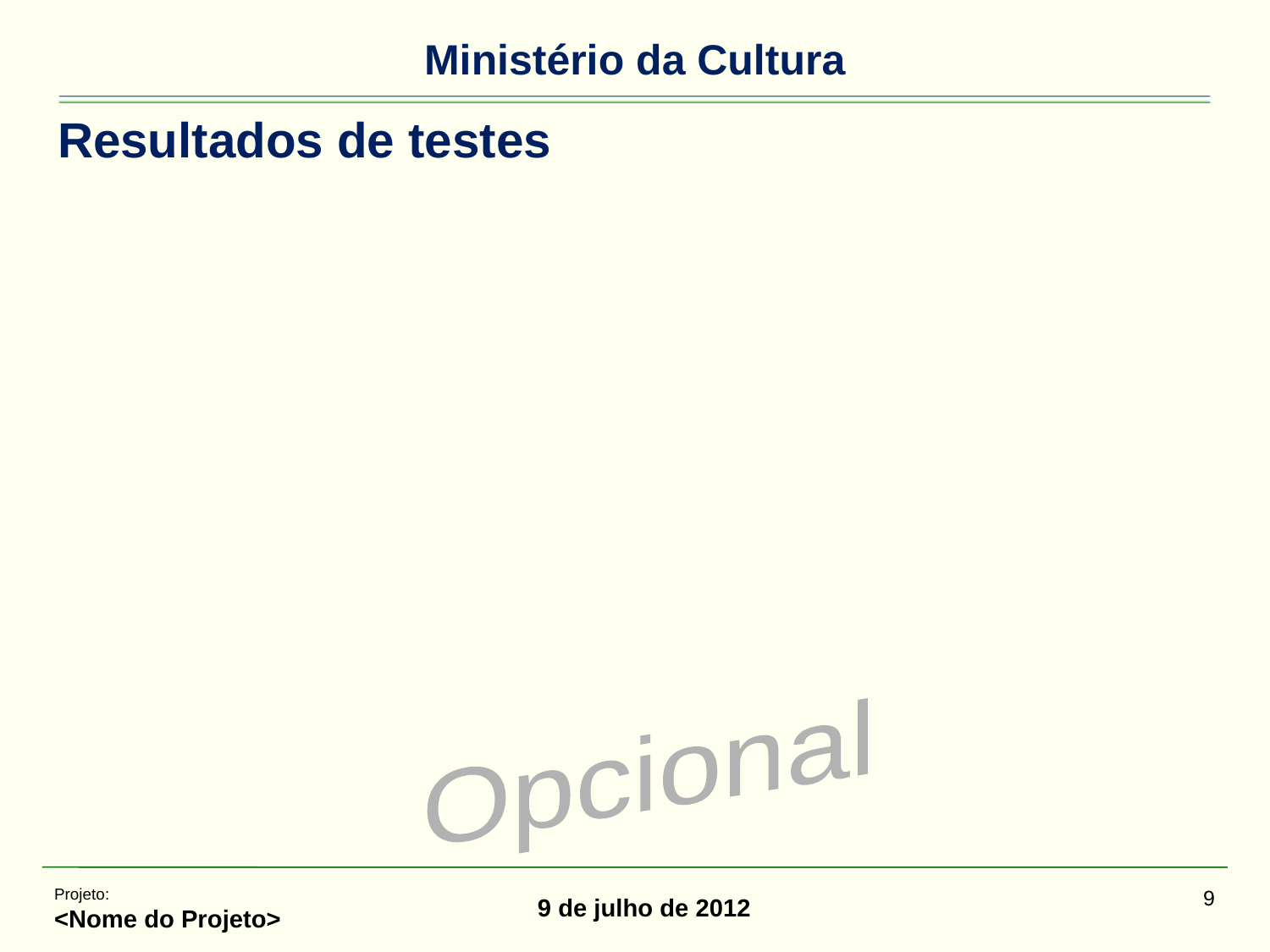

# Resultados de testes

Opcional
Projeto:
<Nome do Projeto>
9